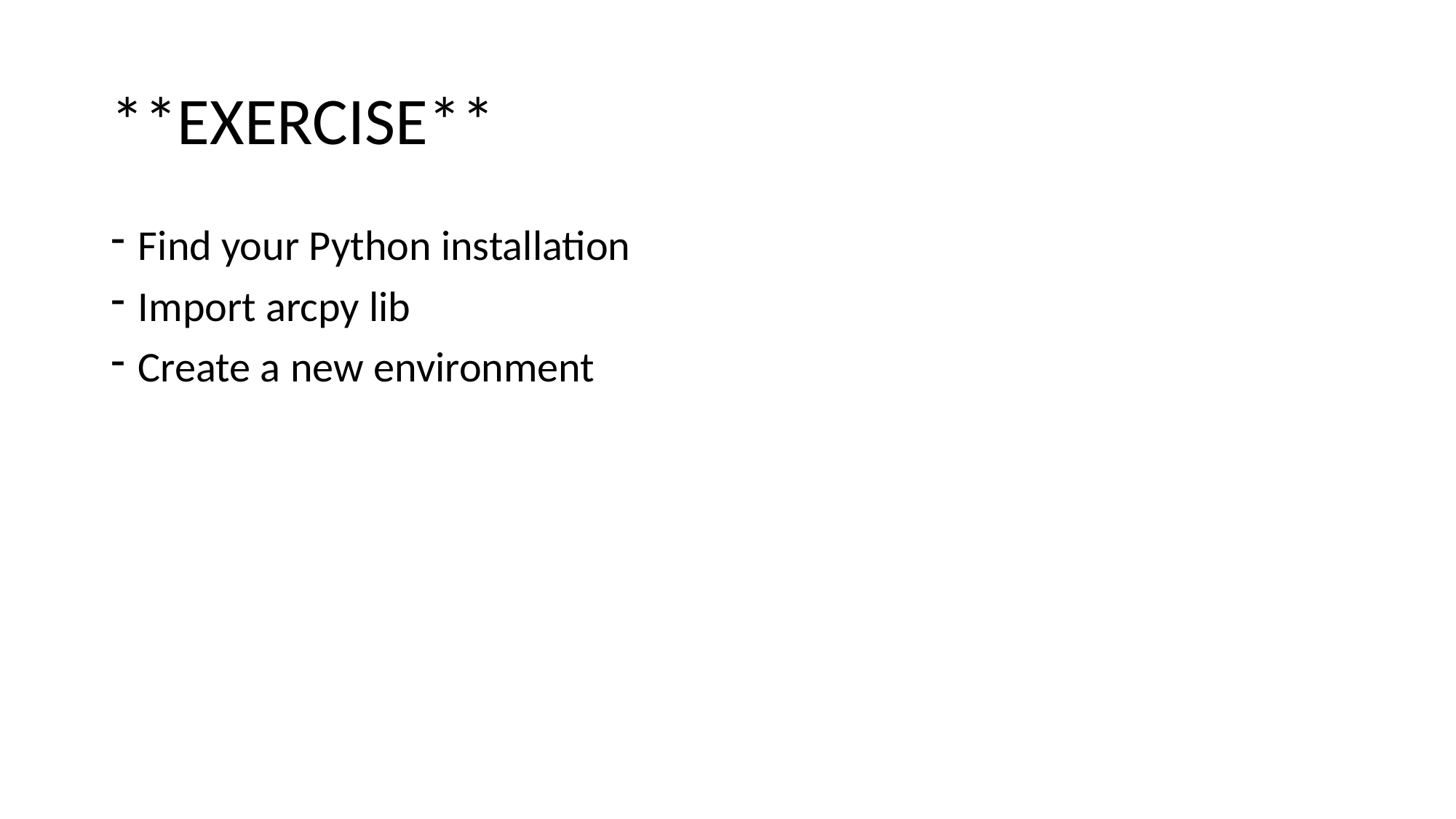

# **EXERCISE**
Find your Python installation
Import arcpy lib
Create a new environment